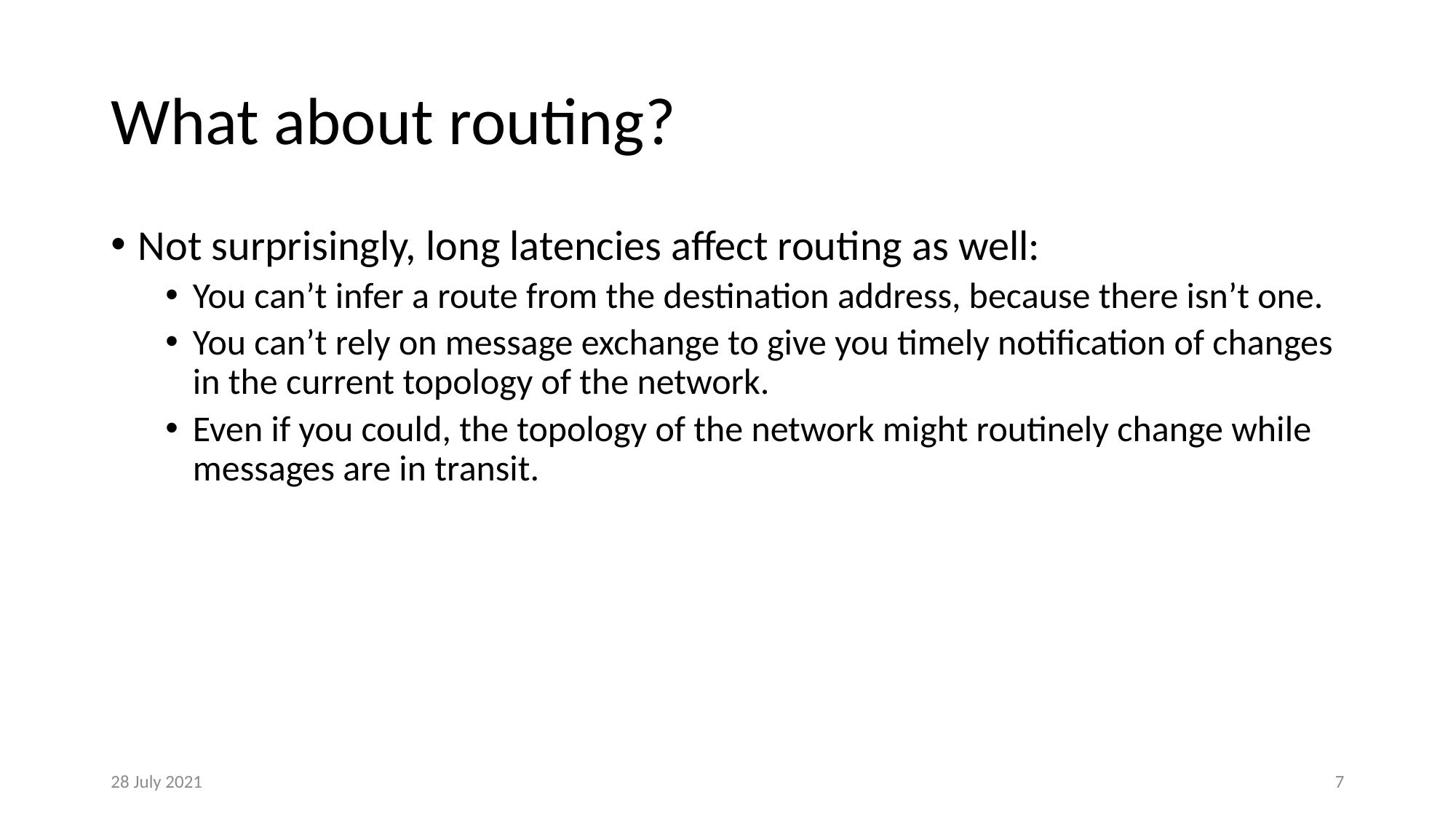

# What about routing?
Not surprisingly, long latencies affect routing as well:
You can’t infer a route from the destination address, because there isn’t one.
You can’t rely on message exchange to give you timely notification of changes in the current topology of the network.
Even if you could, the topology of the network might routinely change while messages are in transit.
28 July 2021
7